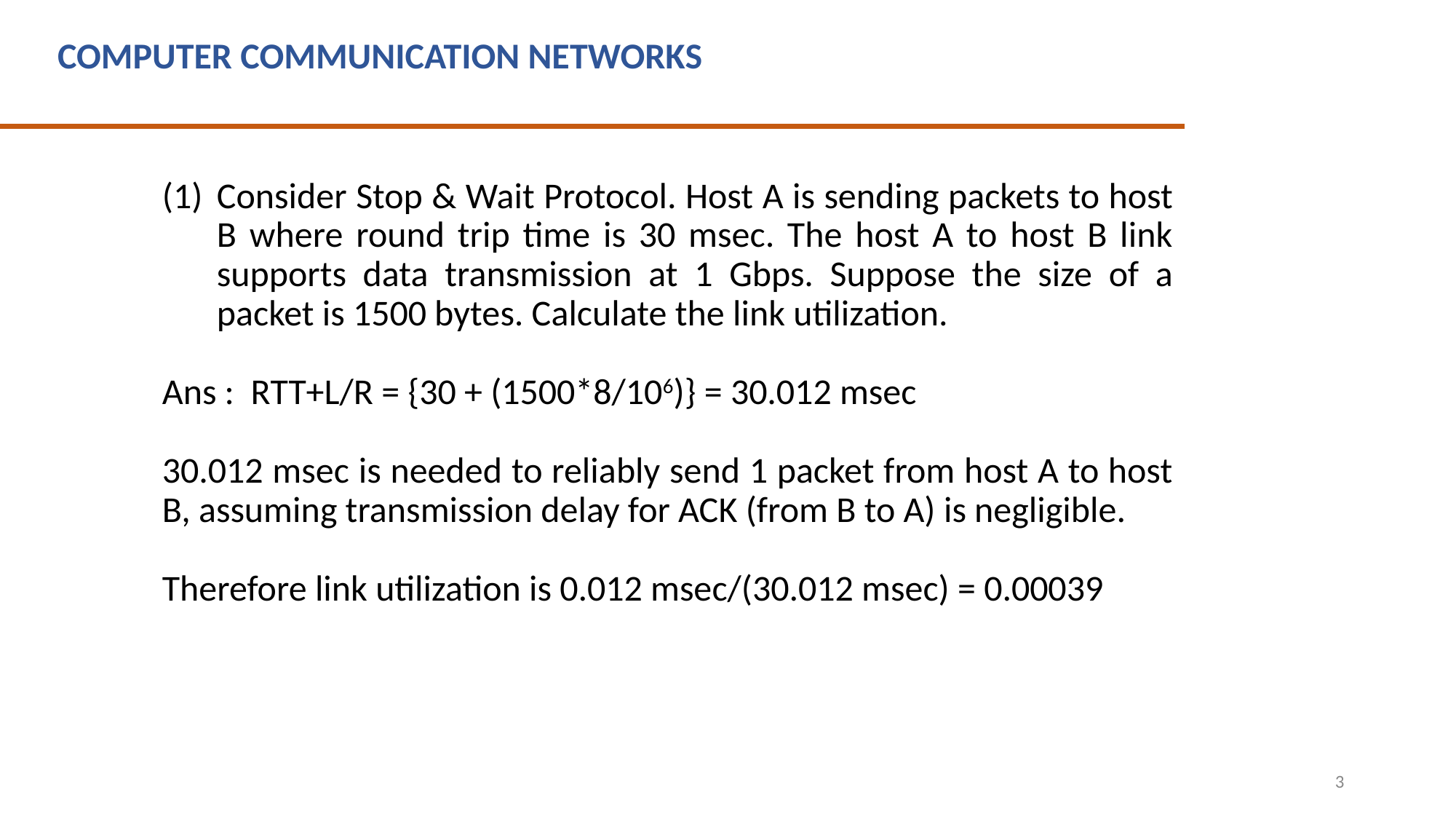

COMPUTER COMMUNICATION NETWORKS

Consider Stop & Wait Protocol. Host A is sending packets to host B where round trip time is 30 msec. The host A to host B link supports data transmission at 1 Gbps. Suppose the size of a packet is 1500 bytes. Calculate the link utilization.

Ans :  RTT+L/R = {30 + (1500*8/106)} = 30.012 msec

30.012 msec is needed to reliably send 1 packet from host A to host B, assuming transmission delay for ACK (from B to A) is negligible.

Therefore link utilization is 0.012 msec/(30.012 msec) = 0.00039

3